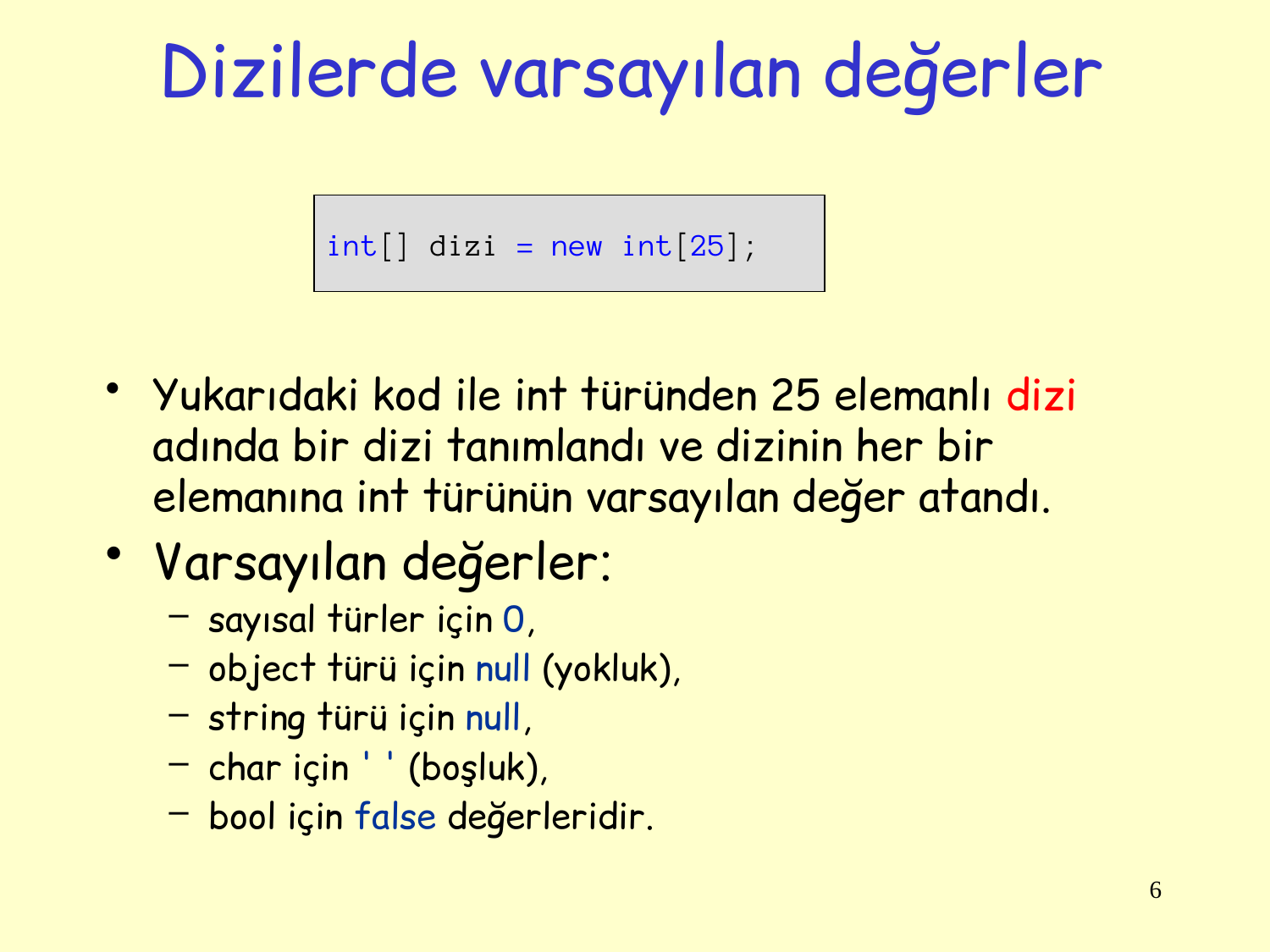

# Dizilerde varsayılan değerler
int[] dizi = new int[25];
Yukarıdaki kod ile int türünden 25 elemanlı dizi adında bir dizi tanımlandı ve dizinin her bir elemanına int türünün varsayılan değer atandı.
Varsayılan değerler:
sayısal türler için 0,
object türü için null (yokluk),
string türü için null,
char için ' ' (boşluk),
bool için false değerleridir.
6